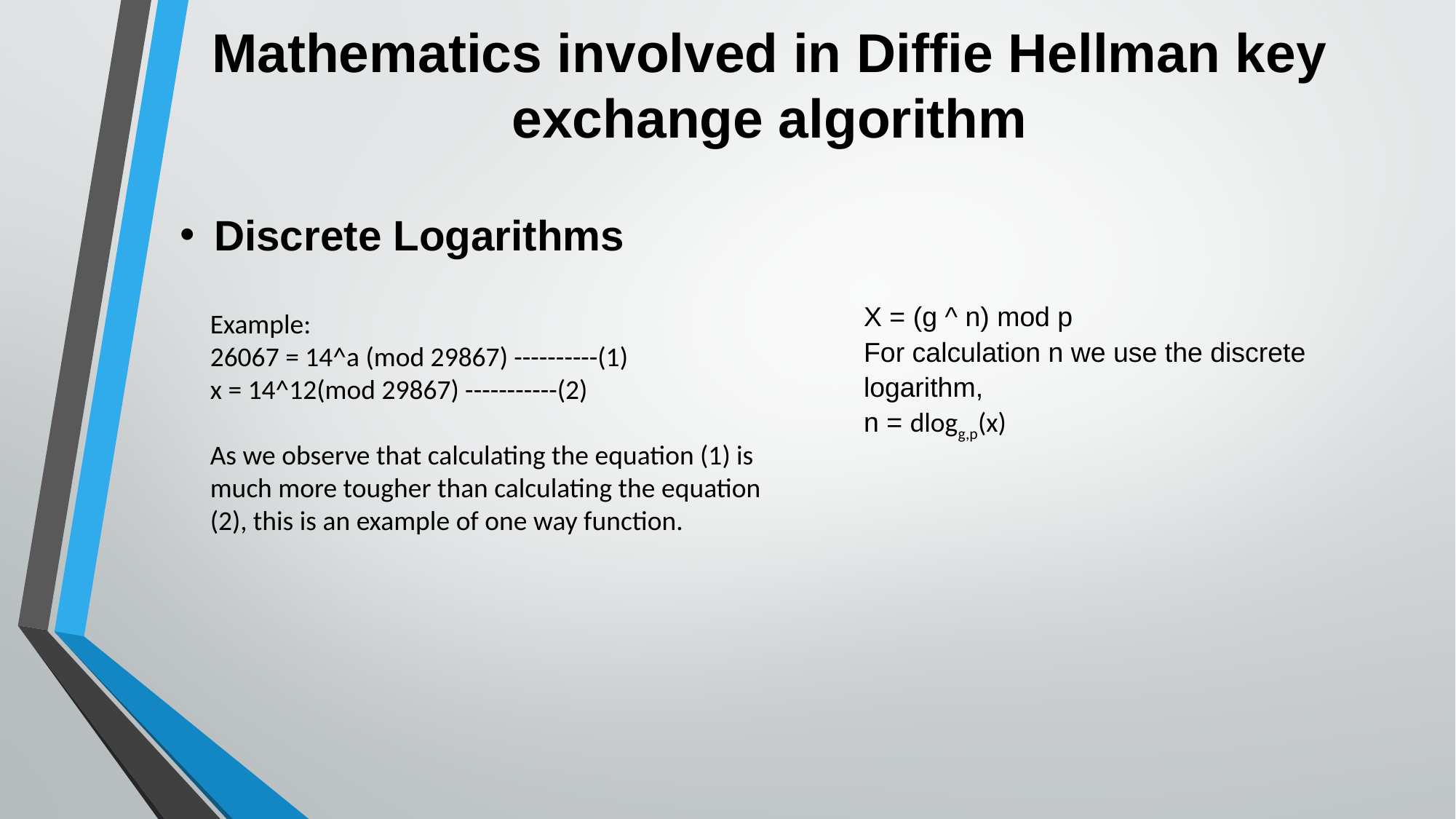

Mathematics involved in Diffie Hellman key exchange algorithm
Discrete Logarithms
X = (g ^ n) mod p
For calculation n we use the discrete logarithm,
n = dlogg,p(x)

Example:
26067 = 14^a (mod 29867) ----------(1)
x = 14^12(mod 29867) -----------(2)
As we observe that calculating the equation (1) is much more tougher than calculating the equation (2), this is an example of one way function.